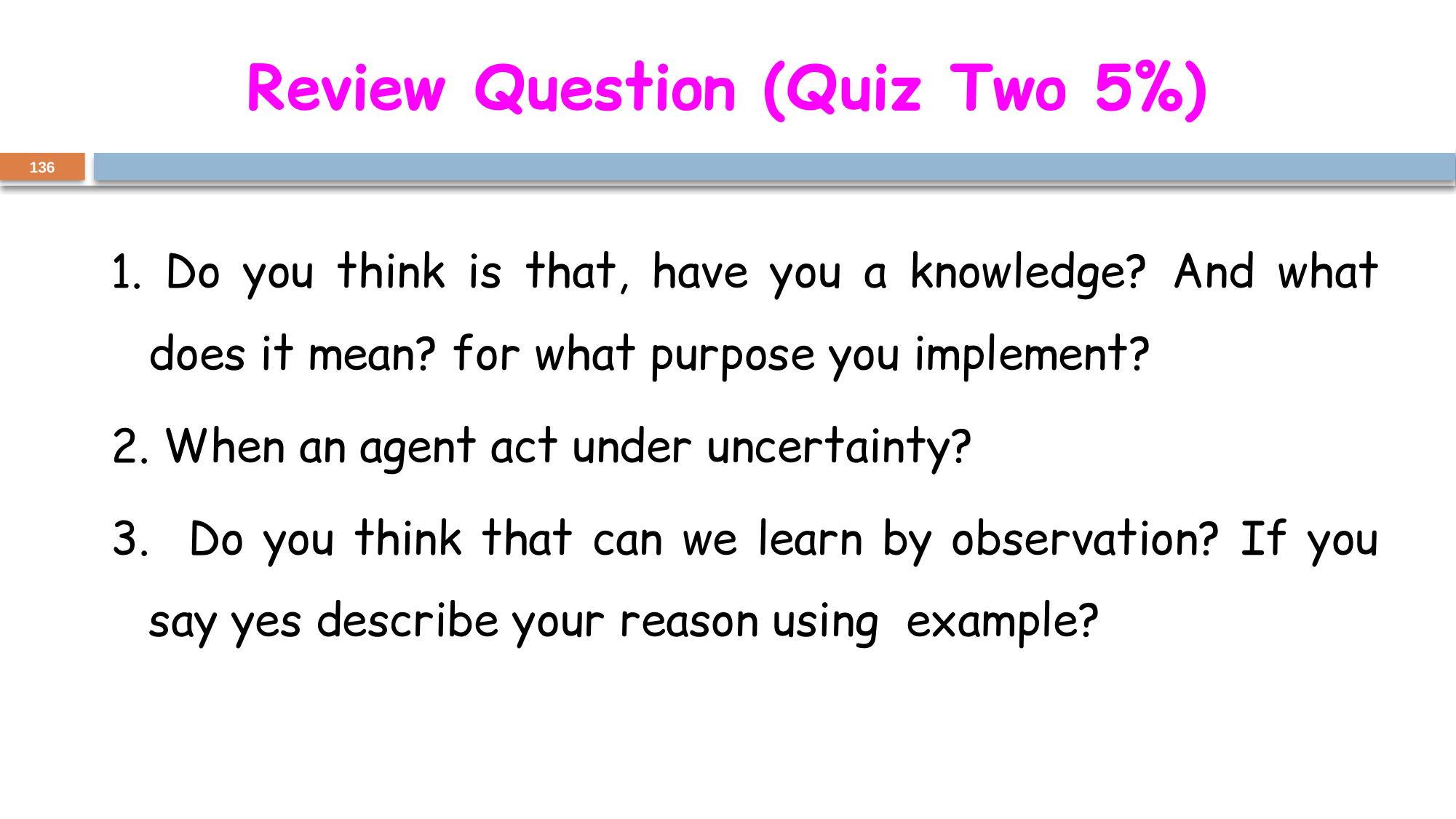

# Review Question (Quiz Two 5%)
136
1. Do you think is that, have you a knowledge? And what does it mean? for what purpose you implement?
2. When an agent act under uncertainty?
3.  Do you think that can we learn by observation? If you say yes describe your reason using  example?